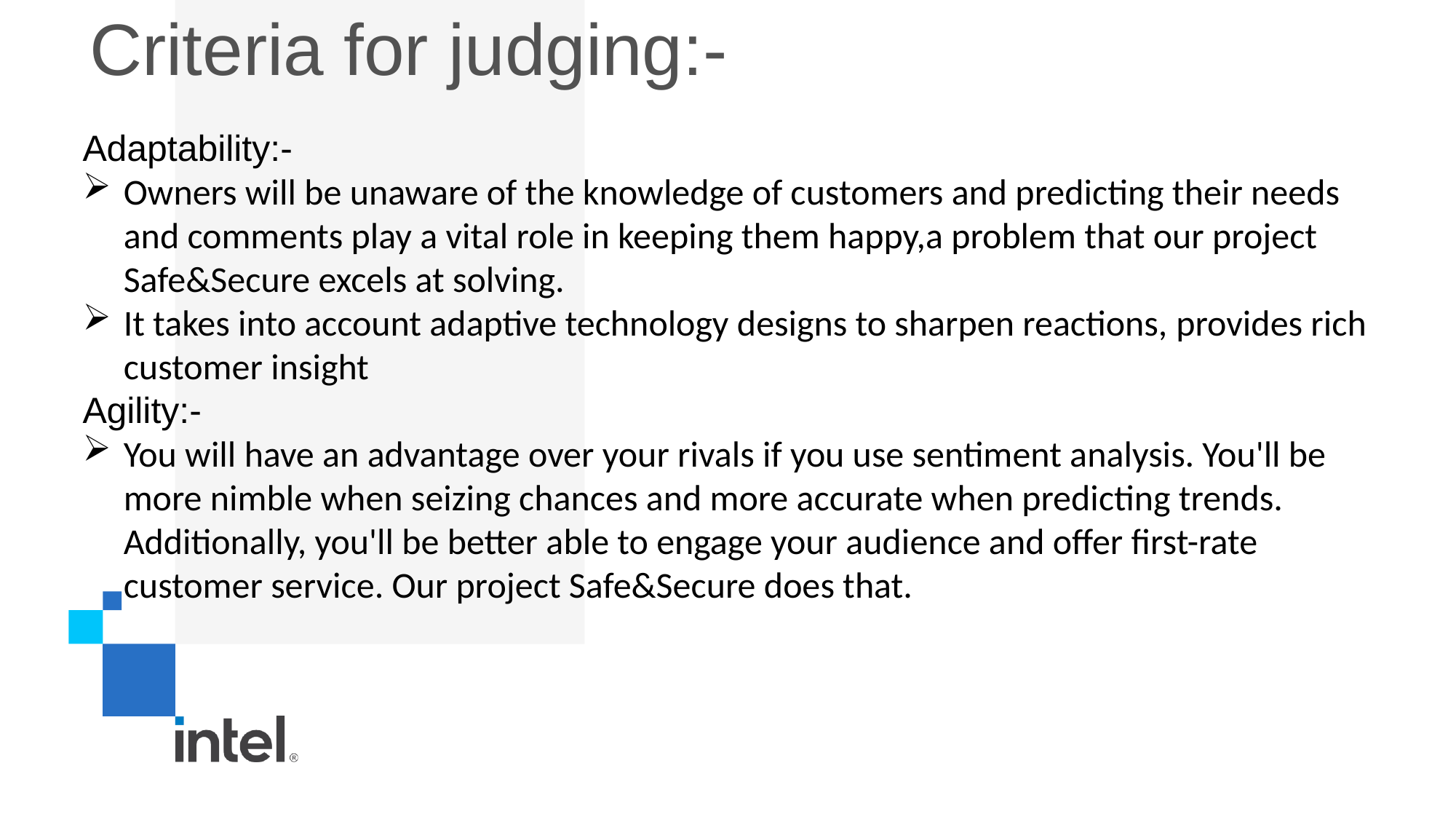

# Criteria for judging:-
Adaptability:-
Owners will be unaware of the knowledge of customers and predicting their needs and comments play a vital role in keeping them happy,a problem that our project Safe&Secure excels at solving.
It takes into account adaptive technology designs to sharpen reactions, provides rich customer insight
Agility:-
You will have an advantage over your rivals if you use sentiment analysis. You'll be more nimble when seizing chances and more accurate when predicting trends. Additionally, you'll be better able to engage your audience and offer first-rate customer service. Our project Safe&Secure does that.